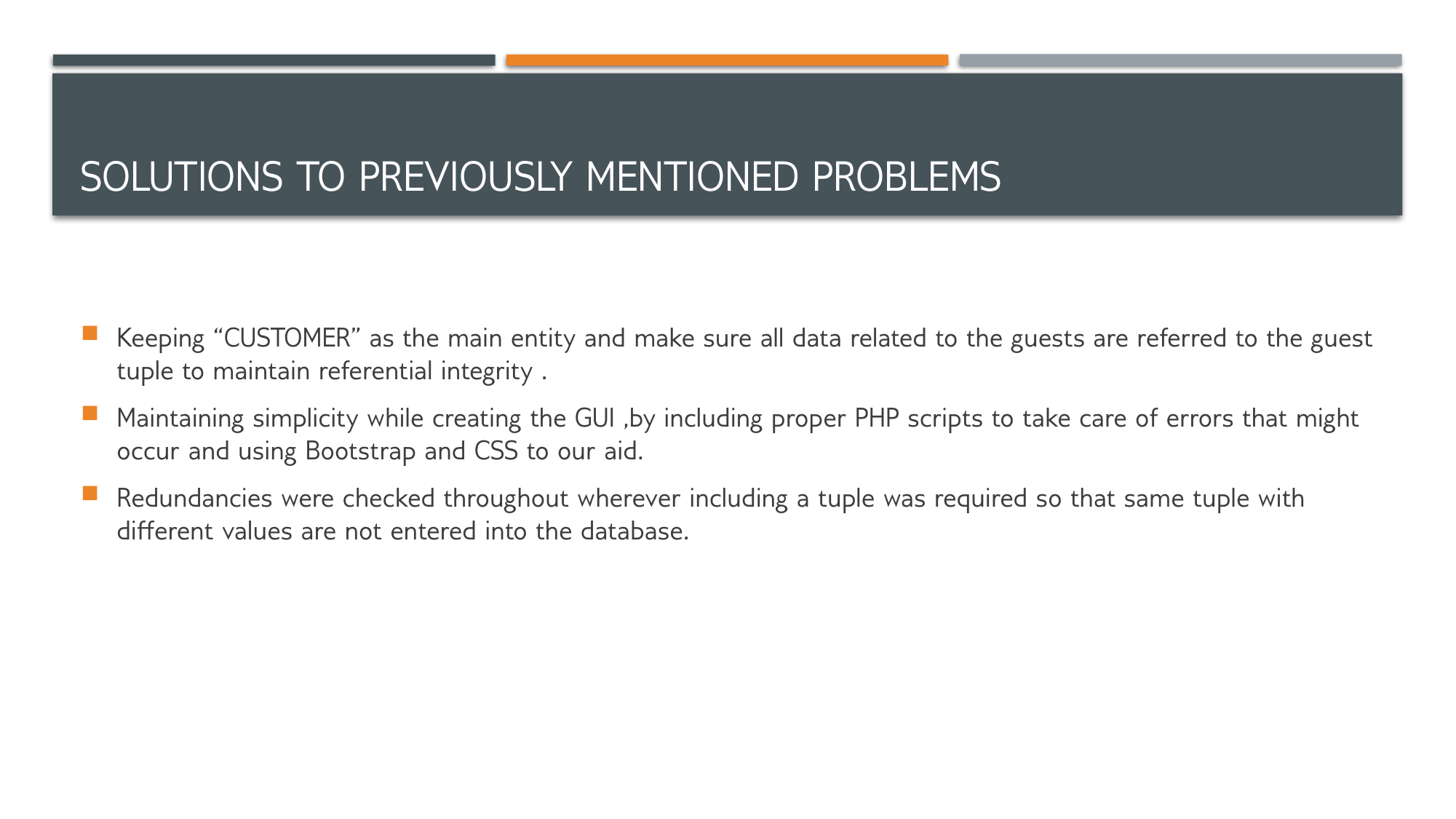

# Solutions to previously mentioned problems
Keeping “CUSTOMER” as the main entity and make sure all data related to the guests are referred to the guest tuple to maintain referential integrity .
Maintaining simplicity while creating the GUI ,by including proper PHP scripts to take care of errors that might occur and using Bootstrap and CSS to our aid.
Redundancies were checked throughout wherever including a tuple was required so that same tuple with different values are not entered into the database.